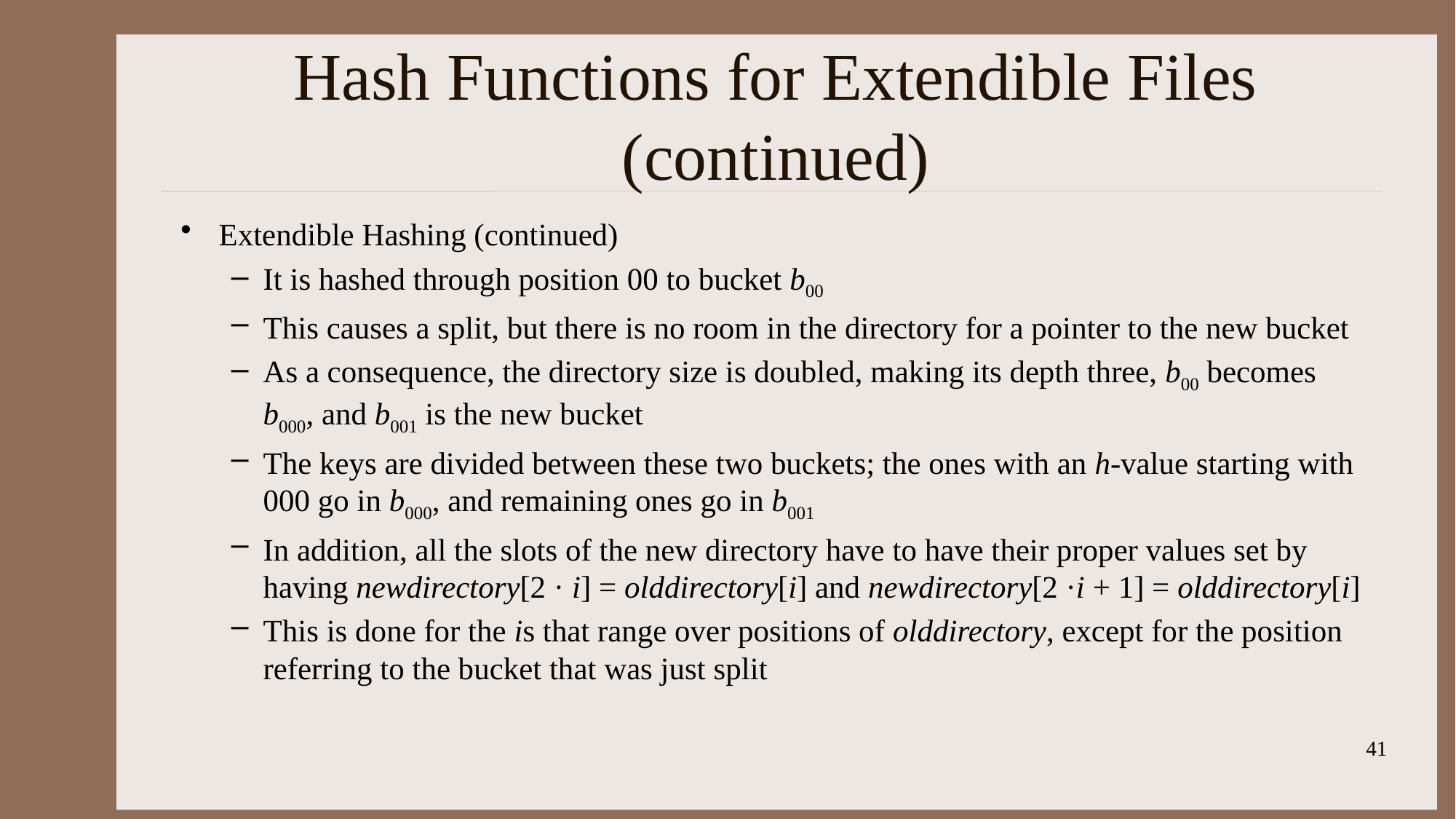

# Hash Functions for Extendible Files (continued)
Extendible Hashing (continued)
It is hashed through position 00 to bucket b00
This causes a split, but there is no room in the directory for a pointer to the new bucket
As a consequence, the directory size is doubled, making its depth three, b00 becomes b000, and b001 is the new bucket
The keys are divided between these two buckets; the ones with an h-value starting with 000 go in b000, and remaining ones go in b001
In addition, all the slots of the new directory have to have their proper values set by having newdirectory[2 · i] = olddirectory[i] and newdirectory[2 ·i + 1] = olddirectory[i]
This is done for the is that range over positions of olddirectory, except for the position referring to the bucket that was just split
41